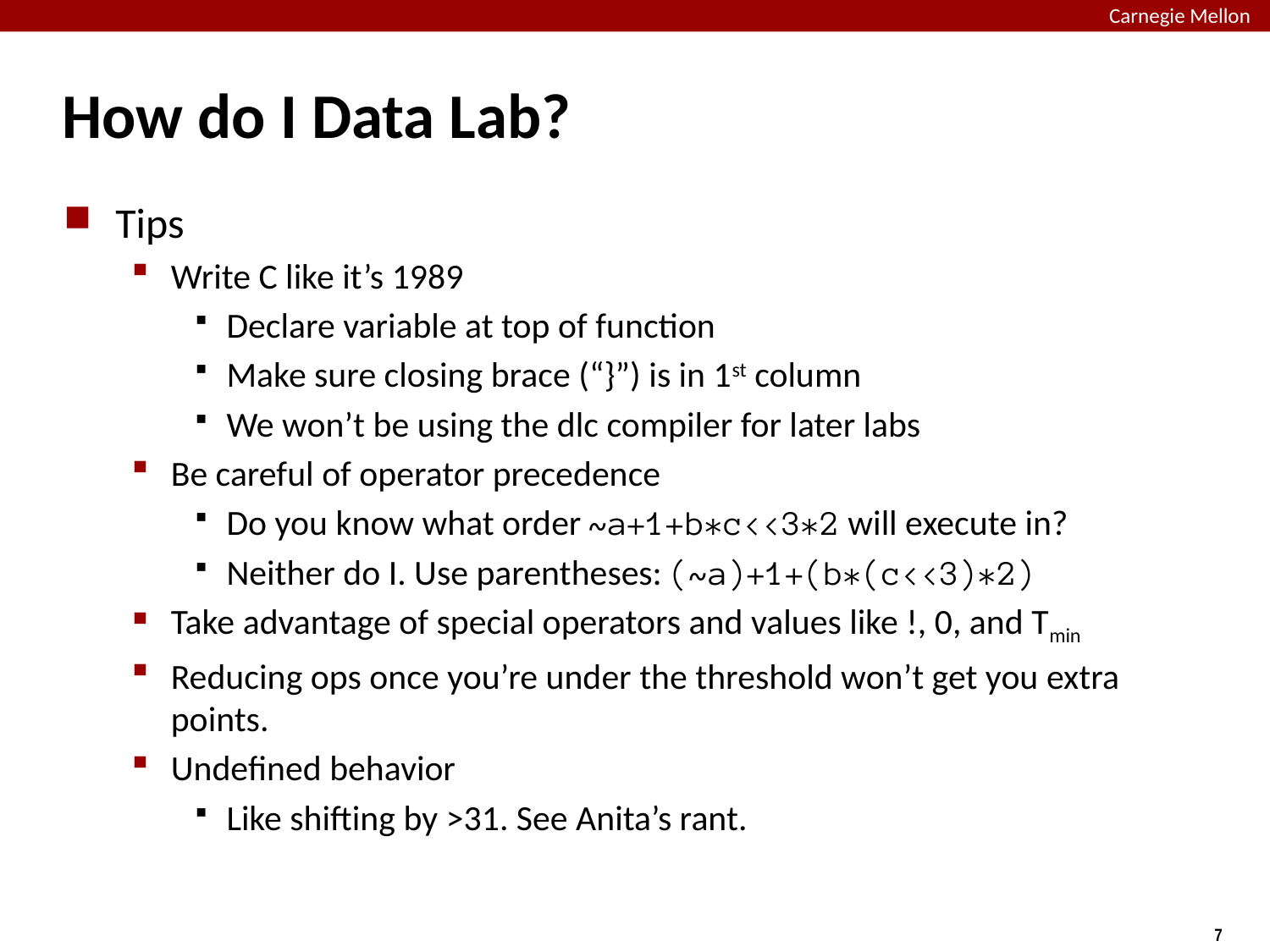

# How do I Data Lab?
Tips
Write C like it’s 1989
Declare variable at top of function
Make sure closing brace (“}”) is in 1st column
We won’t be using the dlc compiler for later labs
Be careful of operator precedence
Do you know what order ~a+1+b*c<<3*2 will execute in?
Neither do I. Use parentheses: (~a)+1+(b*(c<<3)*2)
Take advantage of special operators and values like !, 0, and Tmin
Reducing ops once you’re under the threshold won’t get you extra points.
Undefined behavior
Like shifting by >31. See Anita’s rant.